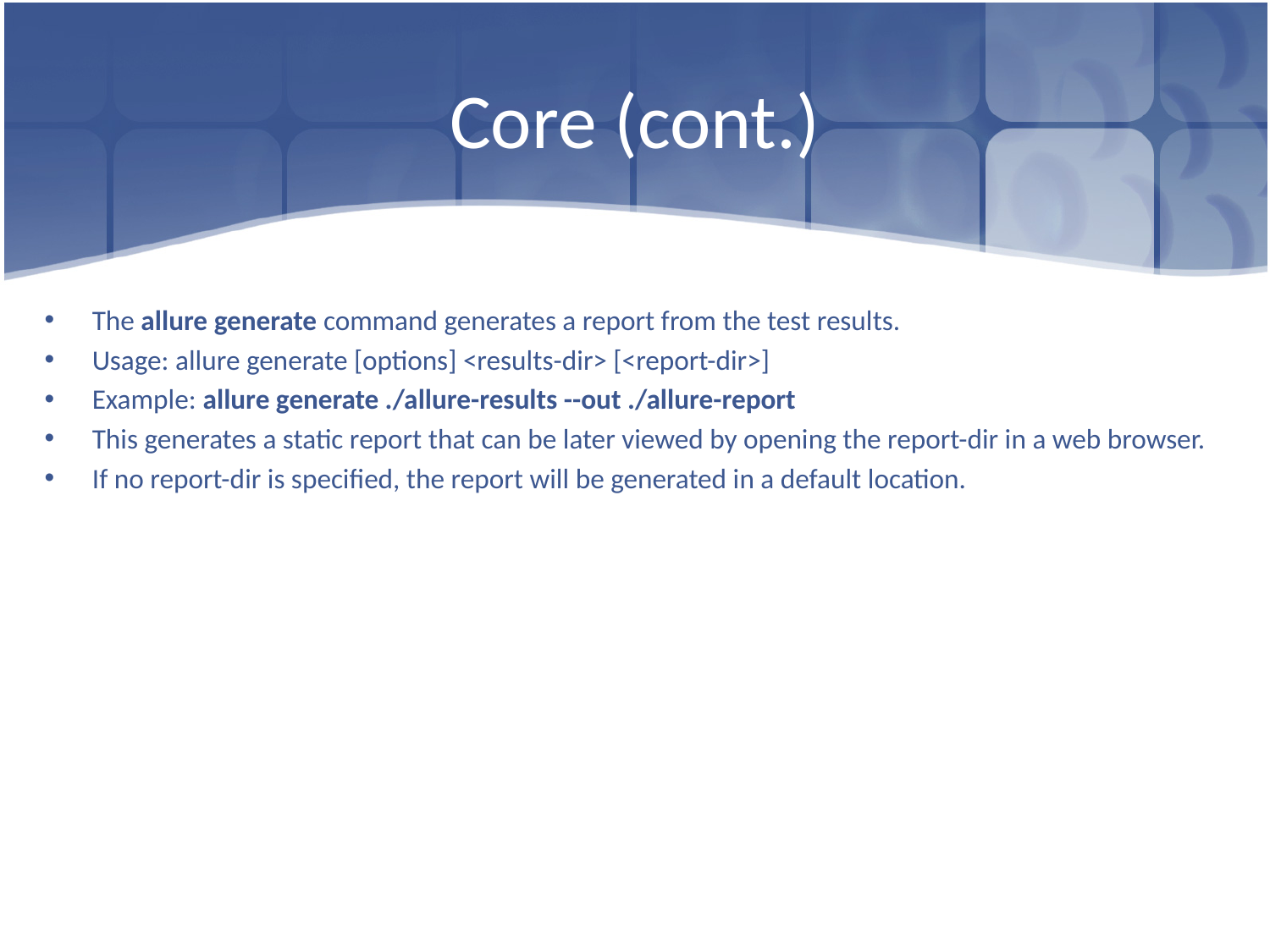

# Core (cont.)
The allure generate command generates a report from the test results.
Usage: allure generate [options] <results-dir> [<report-dir>]
Example: allure generate ./allure-results --out ./allure-report
This generates a static report that can be later viewed by opening the report-dir in a web browser.
If no report-dir is specified, the report will be generated in a default location.